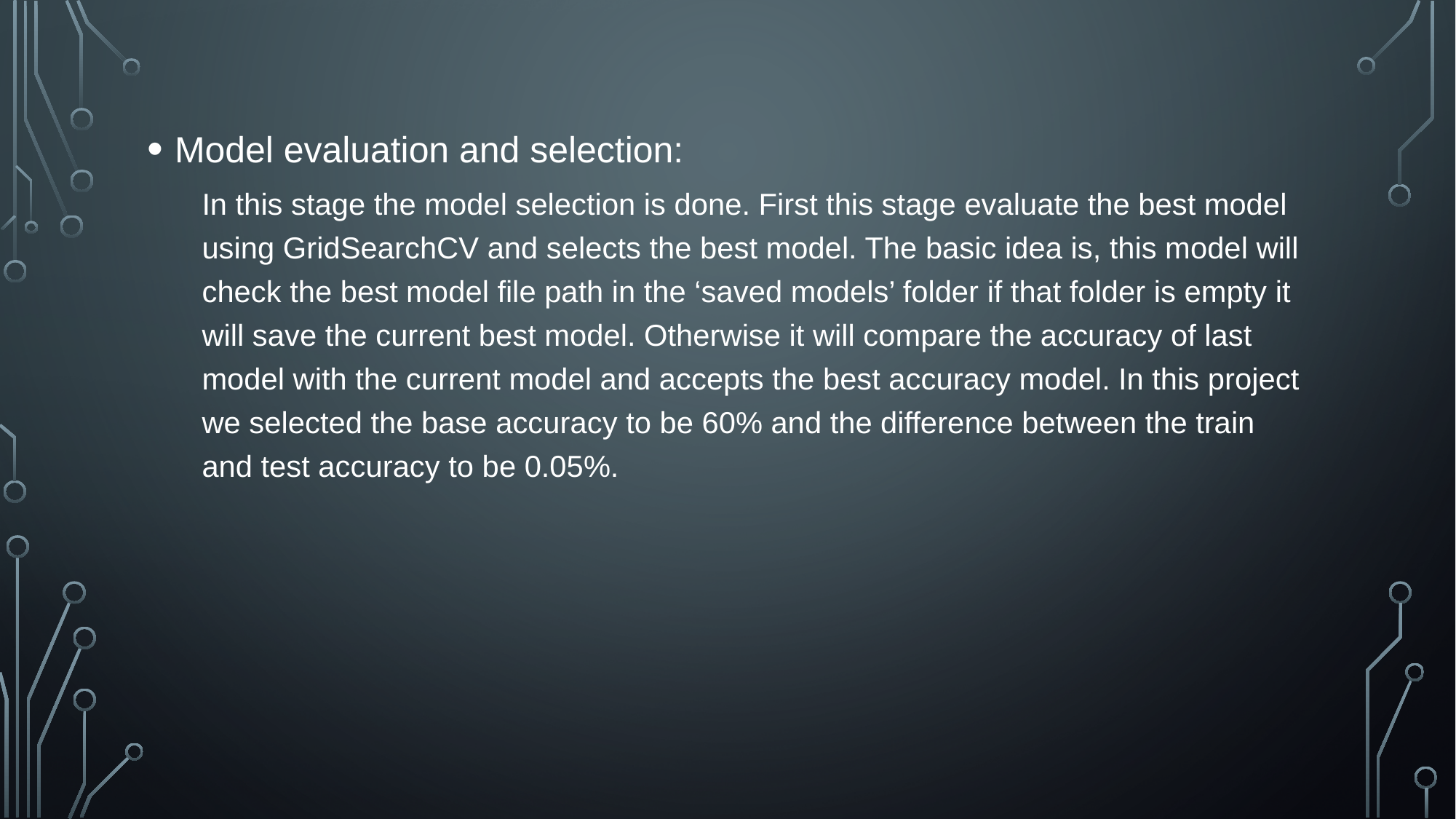

Model evaluation and selection:
In this stage the model selection is done. First this stage evaluate the best model using GridSearchCV and selects the best model. The basic idea is, this model will check the best model file path in the ‘saved models’ folder if that folder is empty it will save the current best model. Otherwise it will compare the accuracy of last model with the current model and accepts the best accuracy model. In this project we selected the base accuracy to be 60% and the difference between the train and test accuracy to be 0.05%.